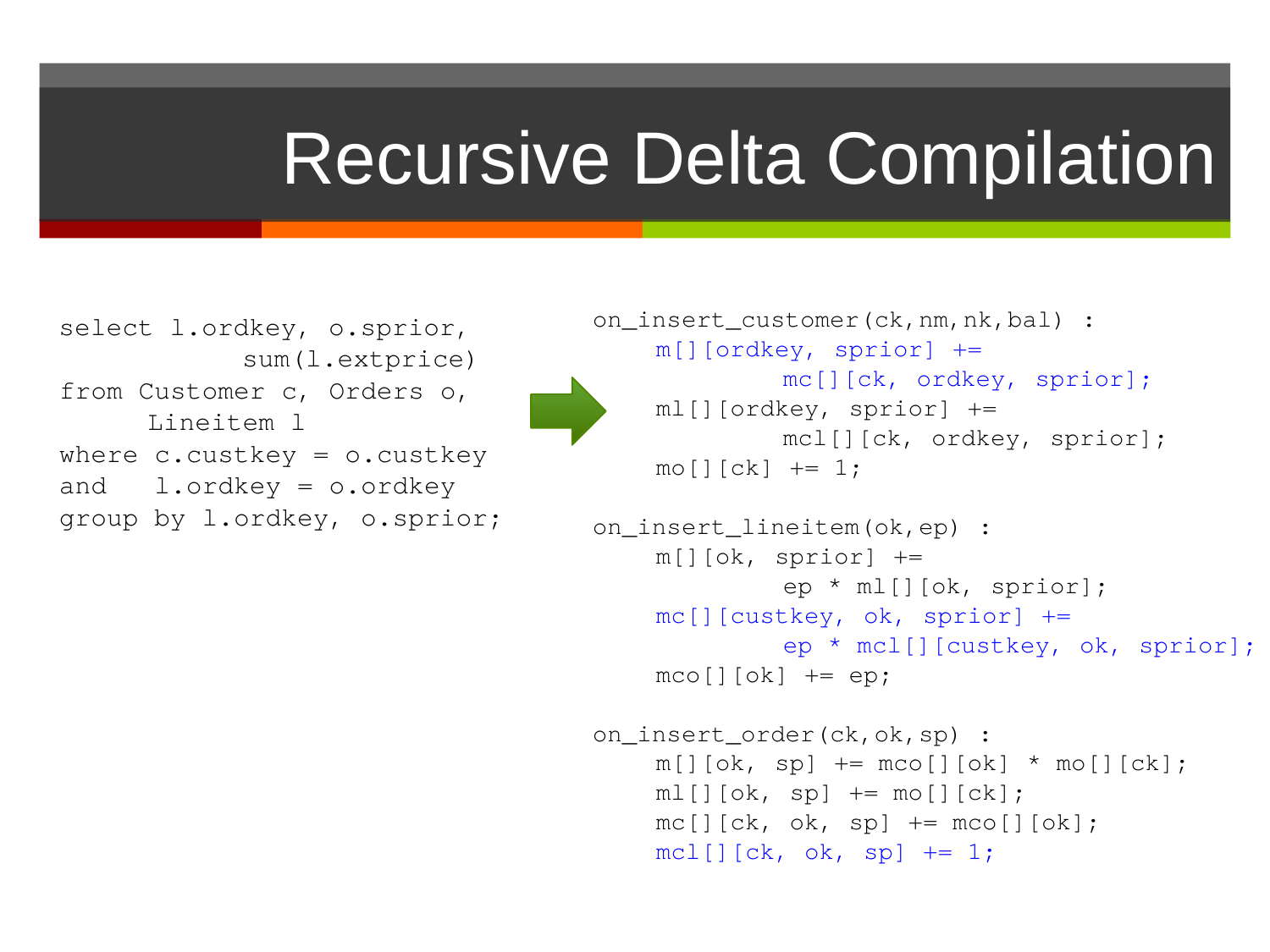

# Recursive Delta Compilation
on_insert_customer(ck,nm,nk,bal) :
m[][ordkey, sprior] +=
	mc[][ck, ordkey, sprior];
ml[][ordkey, sprior] +=
	mcl[][ck, ordkey, sprior];
mo[][ck] += 1;

on_insert_lineitem(ok,ep) :
m[][ok, sprior] +=
	ep * ml[][ok, sprior];
mc[][custkey, ok, sprior] +=
	ep * mcl[][custkey, ok, sprior];
mco[][ok] += ep;

on_insert_order(ck,ok,sp) :
m[][ok, sp] += mco[][ok] * mo[][ck];
ml[][ok, sp] += mo[][ck];
mc[][ck, ok, sp] += mco[][ok];
mcl[][ck, ok, sp] += 1;
select l.ordkey, o.sprior,
		sum(l.extprice)
from Customer c, Orders o,
	Lineitem l
where c.custkey = o.custkey
and   l.ordkey = o.ordkey
group by l.ordkey, o.sprior;